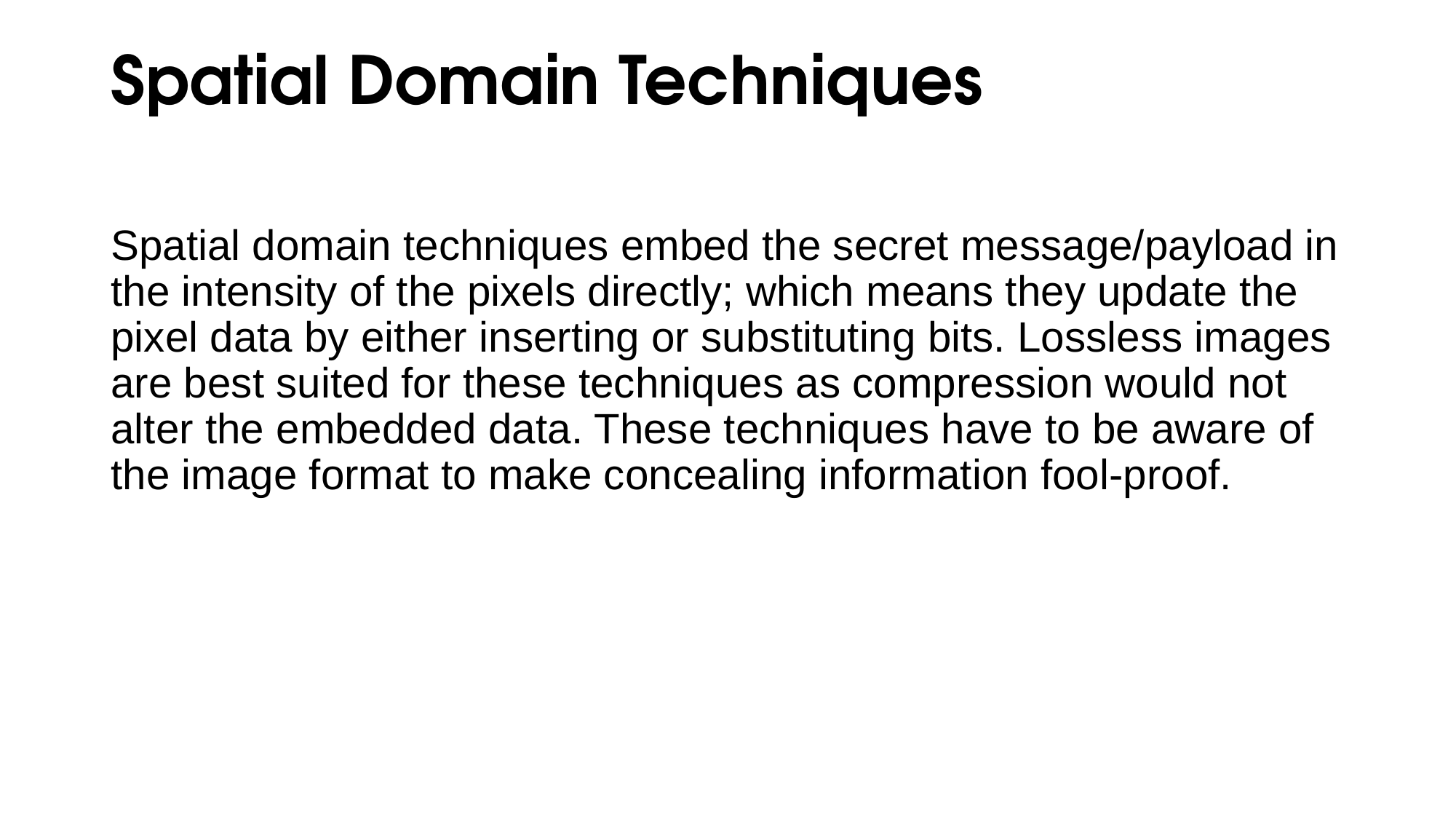

# Spatial Domain Techniques
Spatial domain techniques embed the secret message/payload in the intensity of the pixels directly; which means they update the pixel data by either inserting or substituting bits. Lossless images are best suited for these techniques as compression would not alter the embedded data. These techniques have to be aware of the image format to make concealing information fool-proof.